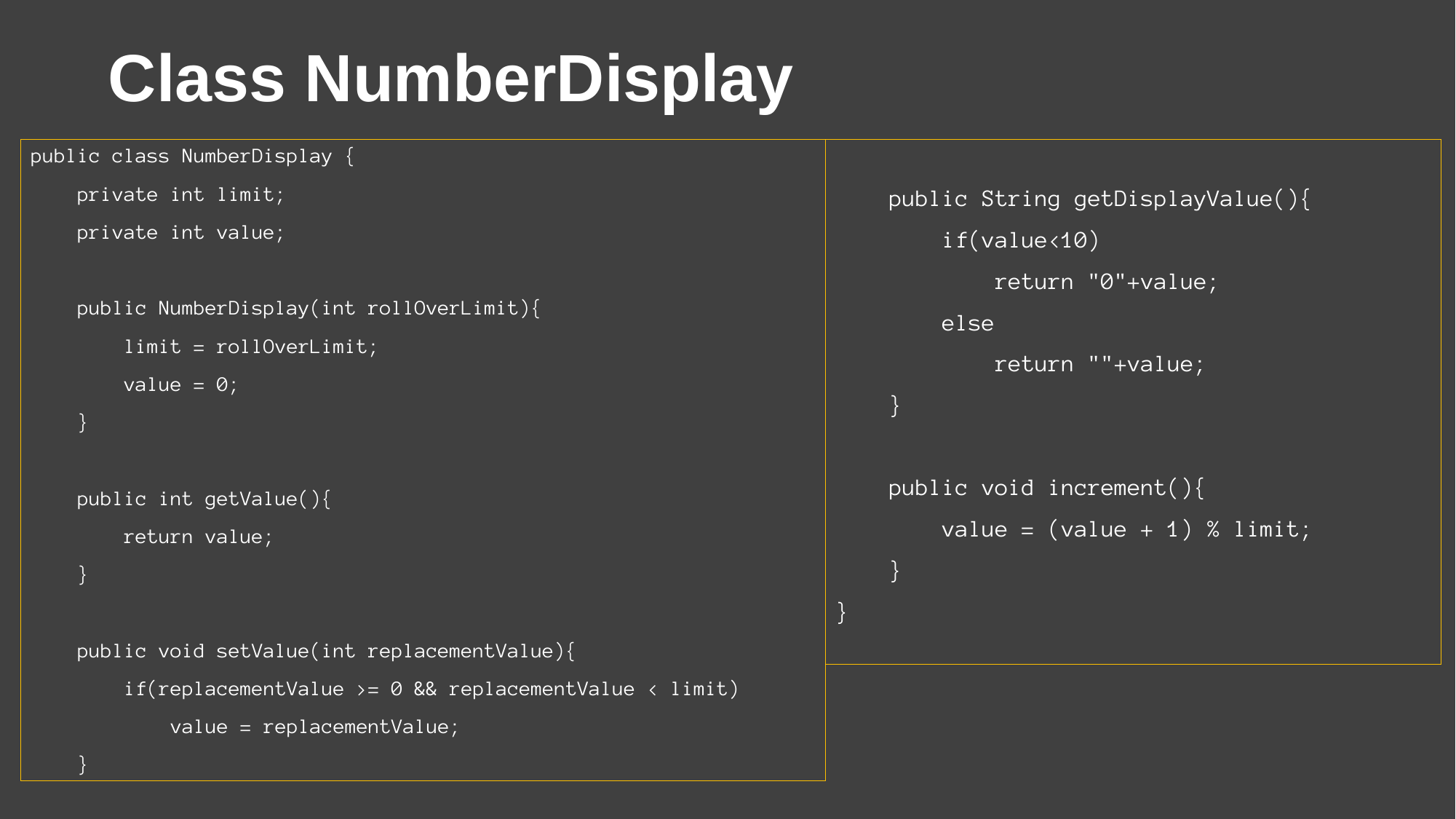

# Class NumberDisplay
public class NumberDisplay {
    private int limit;
    private int value;

    public NumberDisplay(int rollOverLimit){
        limit = rollOverLimit;
        value = 0;
    }

    public int getValue(){
        return value;
    }

    public void setValue(int replacementValue){
        if(replacementValue >= 0 && replacementValue < limit)
            value = replacementValue;
    }

    public String getDisplayValue(){
        if(value<10)
            return "0"+value;
        else
            return ""+value;
    }

    public void increment(){
        value = (value + 1) % limit;
    }
}